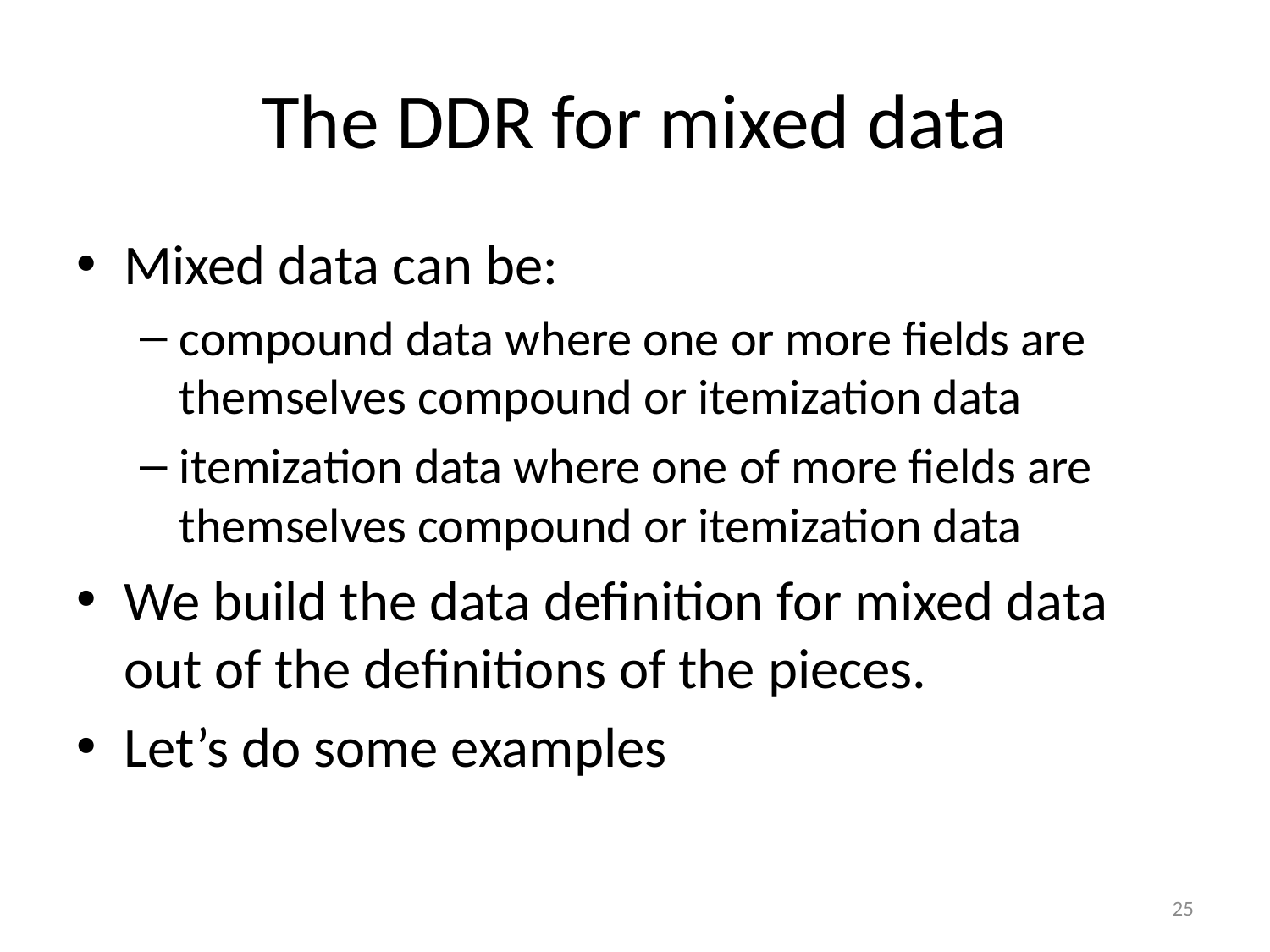

# The DDR for mixed data
Mixed data can be:
compound data where one or more fields are themselves compound or itemization data
itemization data where one of more fields are themselves compound or itemization data
We build the data definition for mixed data out of the definitions of the pieces.
Let’s do some examples
25